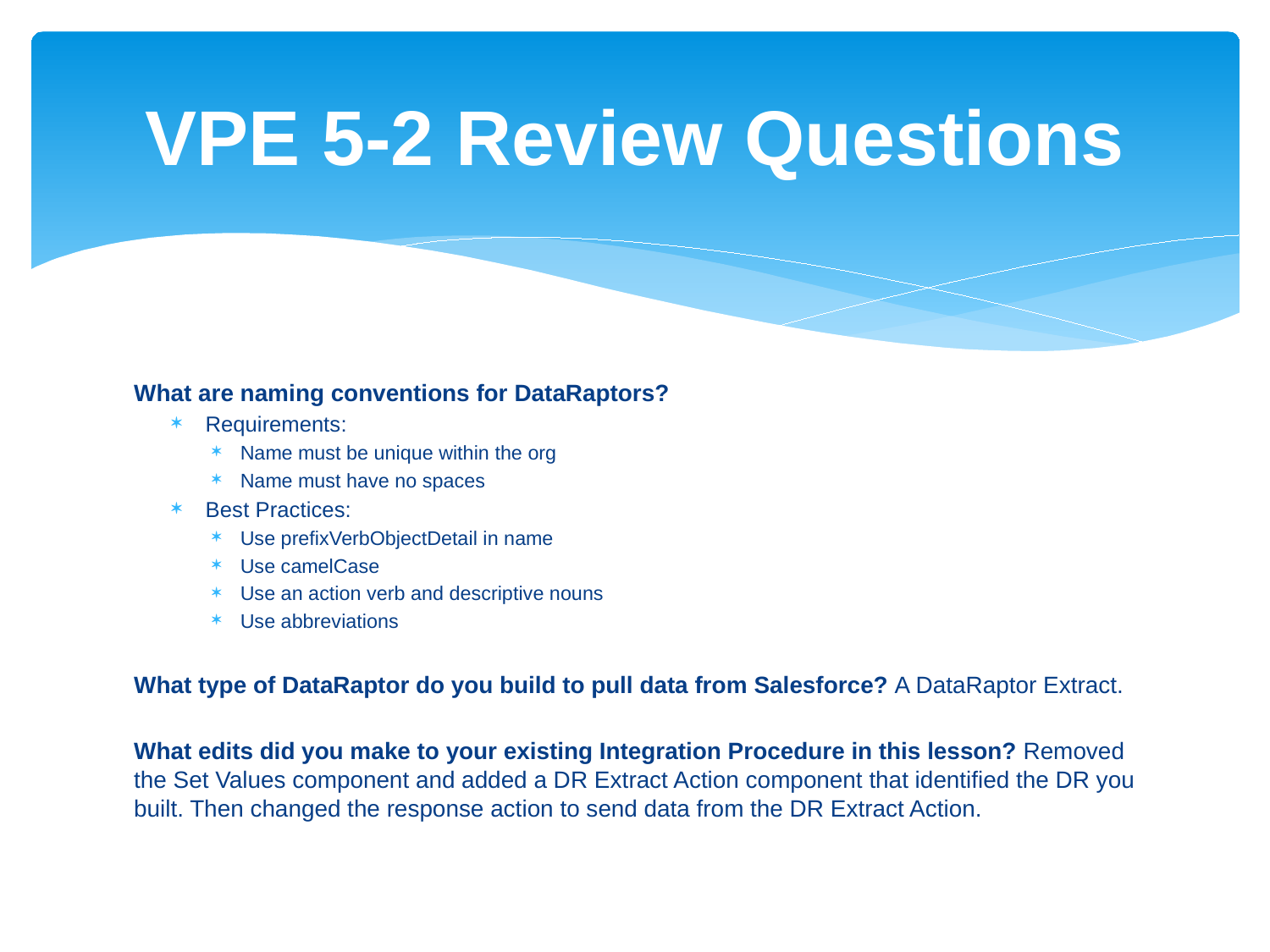

# VPE 5-2 Review Questions
What are naming conventions for DataRaptors?
Requirements:
Name must be unique within the org
Name must have no spaces
Best Practices:
Use prefixVerbObjectDetail in name
Use camelCase
Use an action verb and descriptive nouns
Use abbreviations

What type of DataRaptor do you build to pull data from Salesforce? A DataRaptor Extract.

What edits did you make to your existing Integration Procedure in this lesson? Removed the Set Values component and added a DR Extract Action component that identified the DR you built. Then changed the response action to send data from the DR Extract Action.